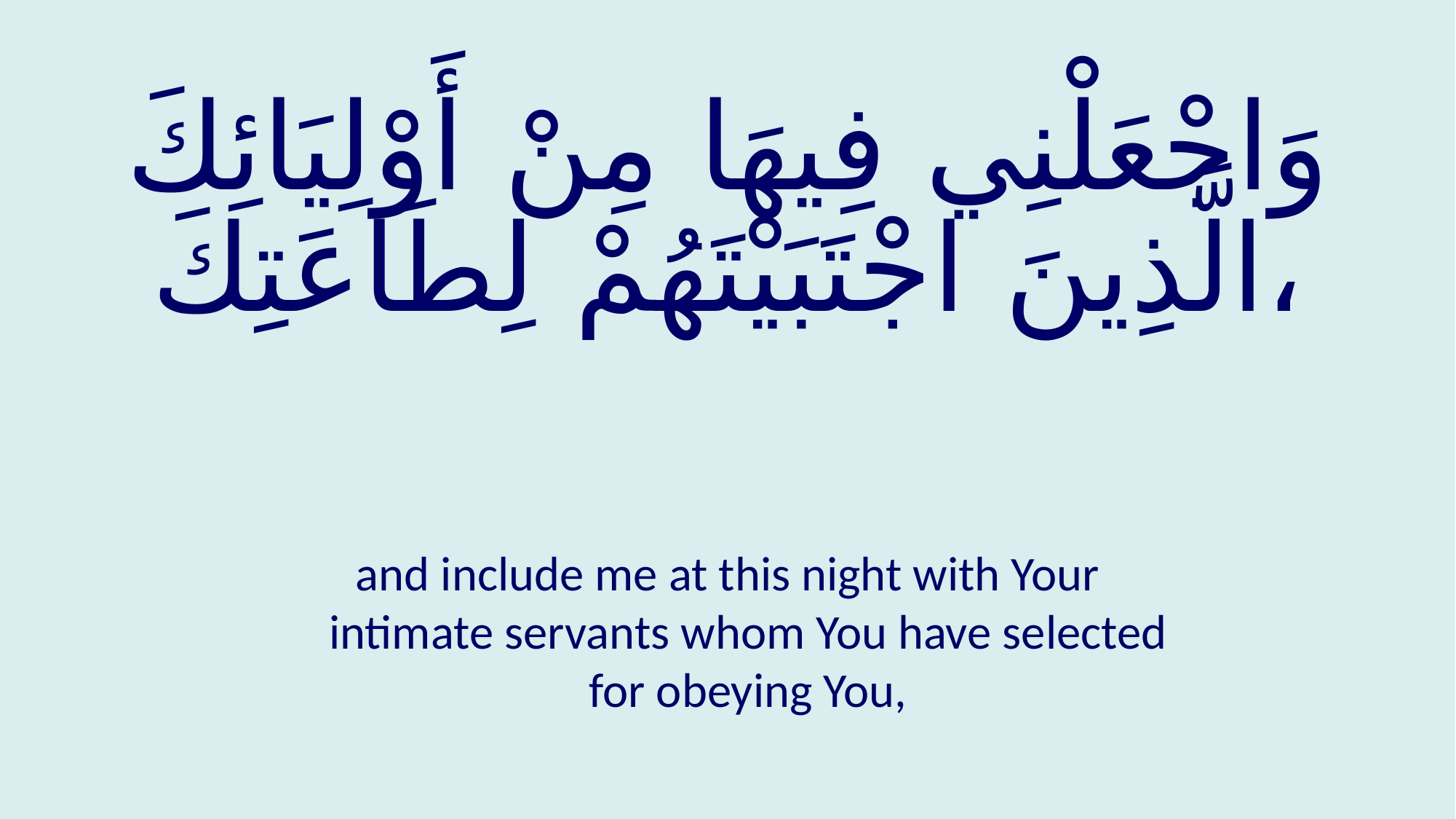

# وَاجْعَلْنِي فِيهَا مِنْ أَوْلِيَائِكَ الَّذِينَ اجْتَبَيْتَهُمْ لِطَاعَتِكَ،
and include me at this night with Your intimate servants whom You have selected for obeying You,